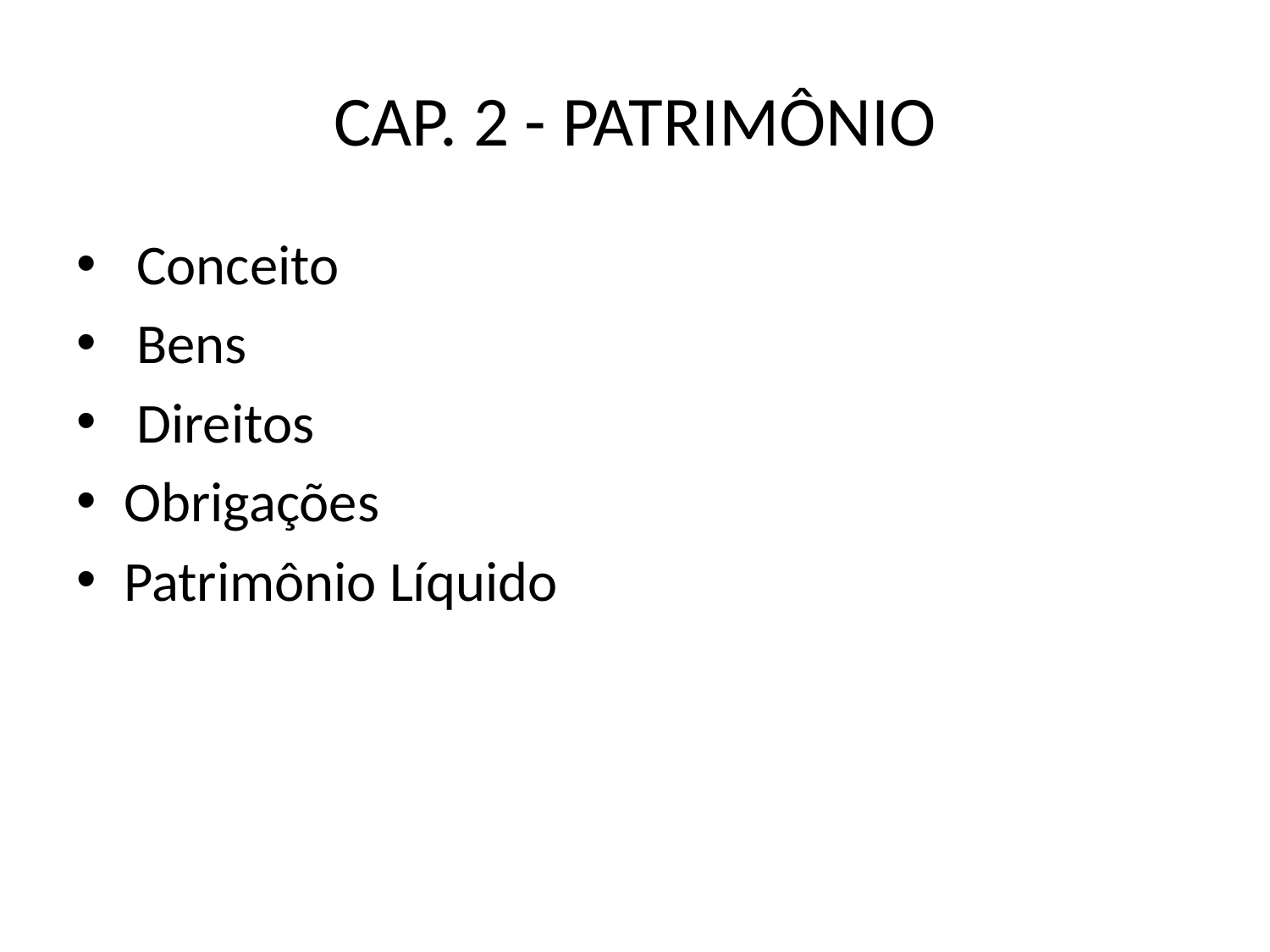

# CAP. 2 - PATRIMÔNIO
 Conceito
 Bens
 Direitos
Obrigações
Patrimônio Líquido